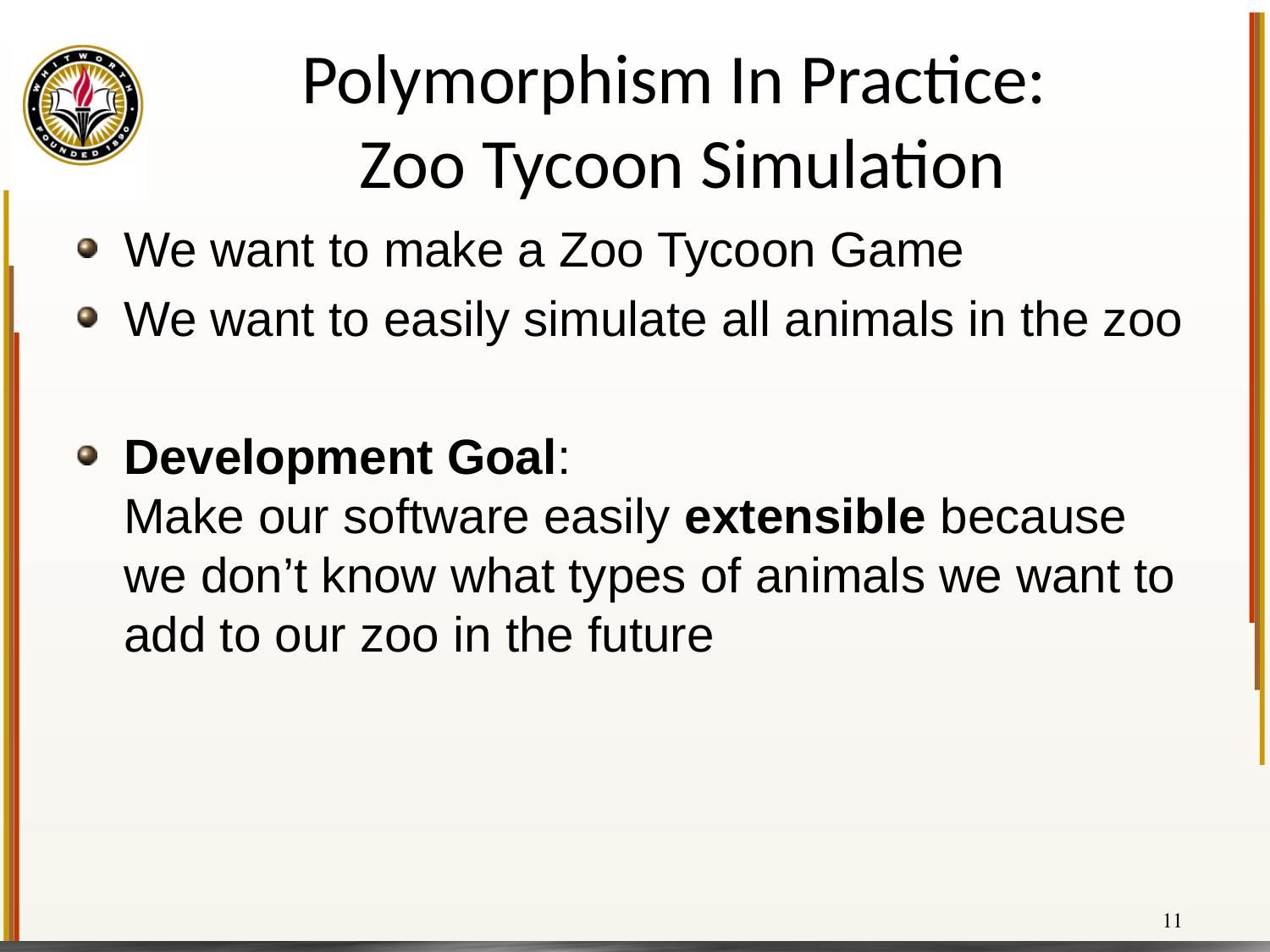

# Polymorphism In Practice: Zoo Tycoon Simulation
We want to make a Zoo Tycoon Game
We want to easily simulate all animals in the zoo

Development Goal:
Make our software easily extensible because we don’t know what types of animals we want to add to our zoo in the future
11